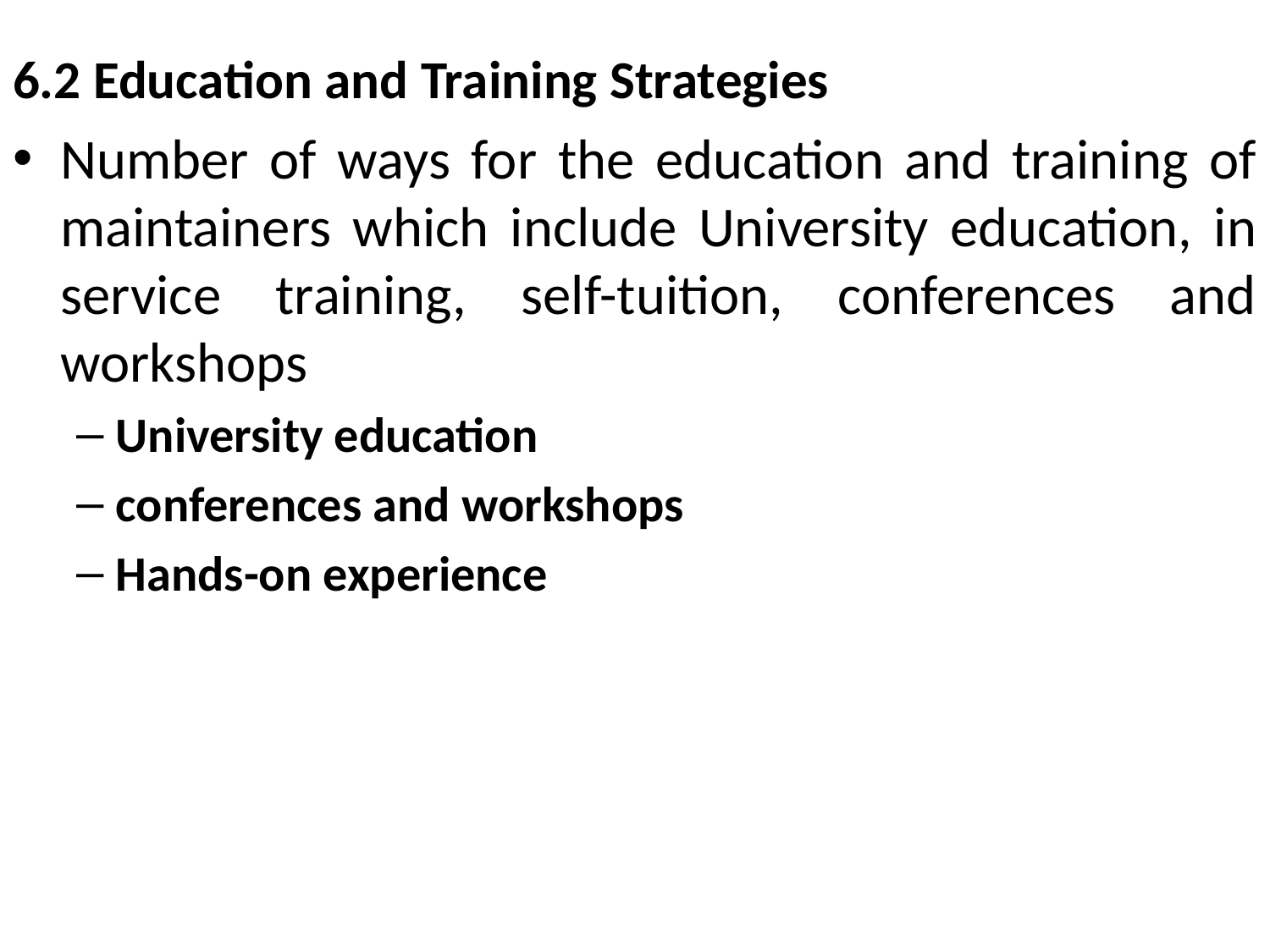

# 6.2 Education and Training Strategies
Number of ways for the education and training of maintainers which include University education, in service training, self-tuition, conferences and workshops
University education
conferences and workshops
Hands-on experience